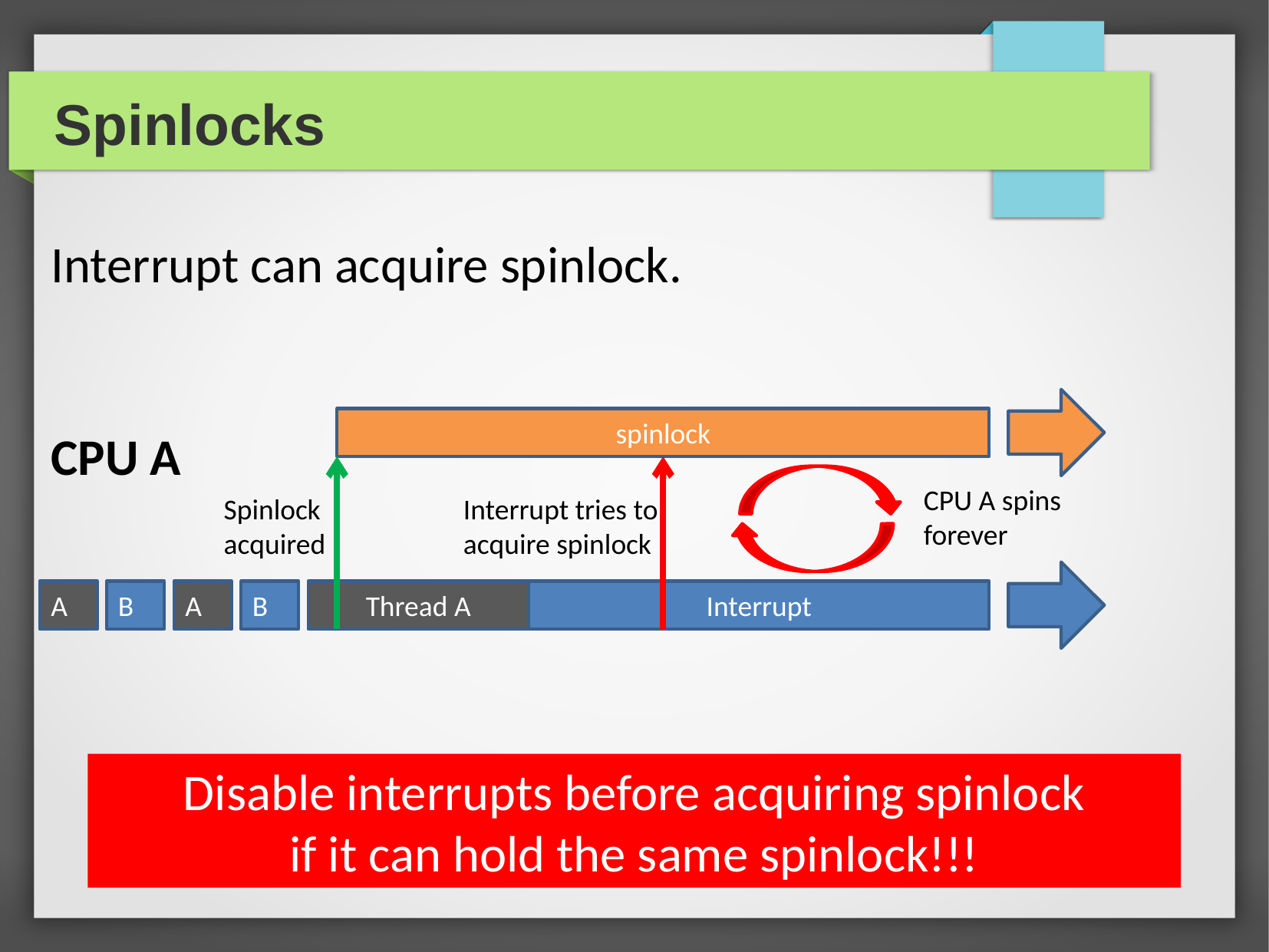

Spinlocks
Interrupt can acquire spinlock.

spinlock
CPU A

CPU A spins forever
Spinlock
acquired
Interrupt tries to acquire spinlock

A
B
A
B
Thread A
Interrupt
Disable interrupts before acquiring spinlock
if it can hold the same spinlock!!!